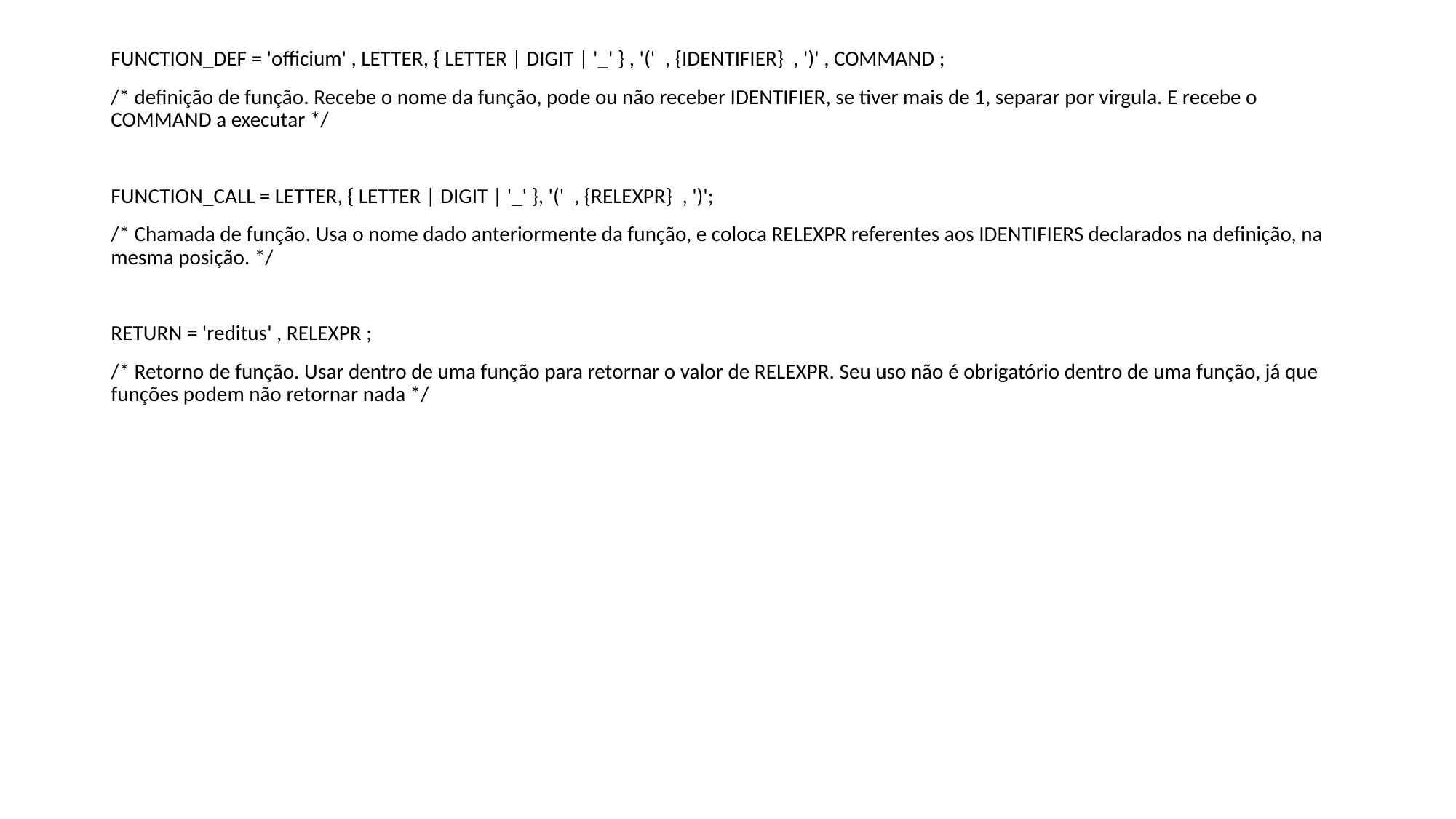

FUNCTION_DEF = 'officium' , LETTER, { LETTER | DIGIT | '_' } , '('  , {IDENTIFIER}  , ')' , COMMAND ;
/* definição de função. Recebe o nome da função, pode ou não receber IDENTIFIER, se tiver mais de 1, separar por virgula. E recebe o COMMAND a executar */

FUNCTION_CALL = LETTER, { LETTER | DIGIT | '_' }, '('  , {RELEXPR}  , ')';
/* Chamada de função. Usa o nome dado anteriormente da função, e coloca RELEXPR referentes aos IDENTIFIERS declarados na definição, na mesma posição. */

RETURN = 'reditus' , RELEXPR ;
/* Retorno de função. Usar dentro de uma função para retornar o valor de RELEXPR. Seu uso não é obrigatório dentro de uma função, já que funções podem não retornar nada */